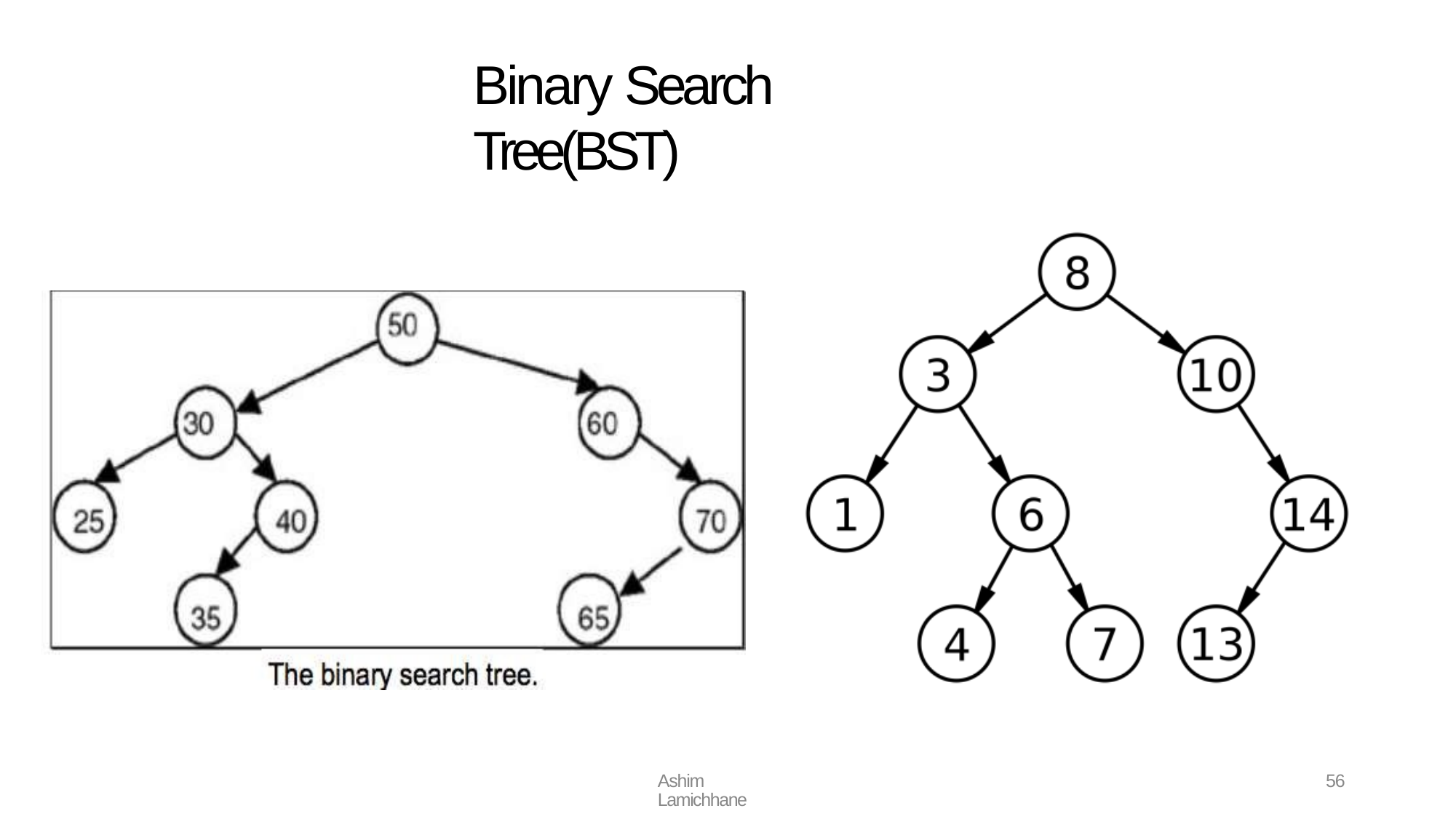

# Binary Search Tree(BST)

Ashim Lamichhane
56